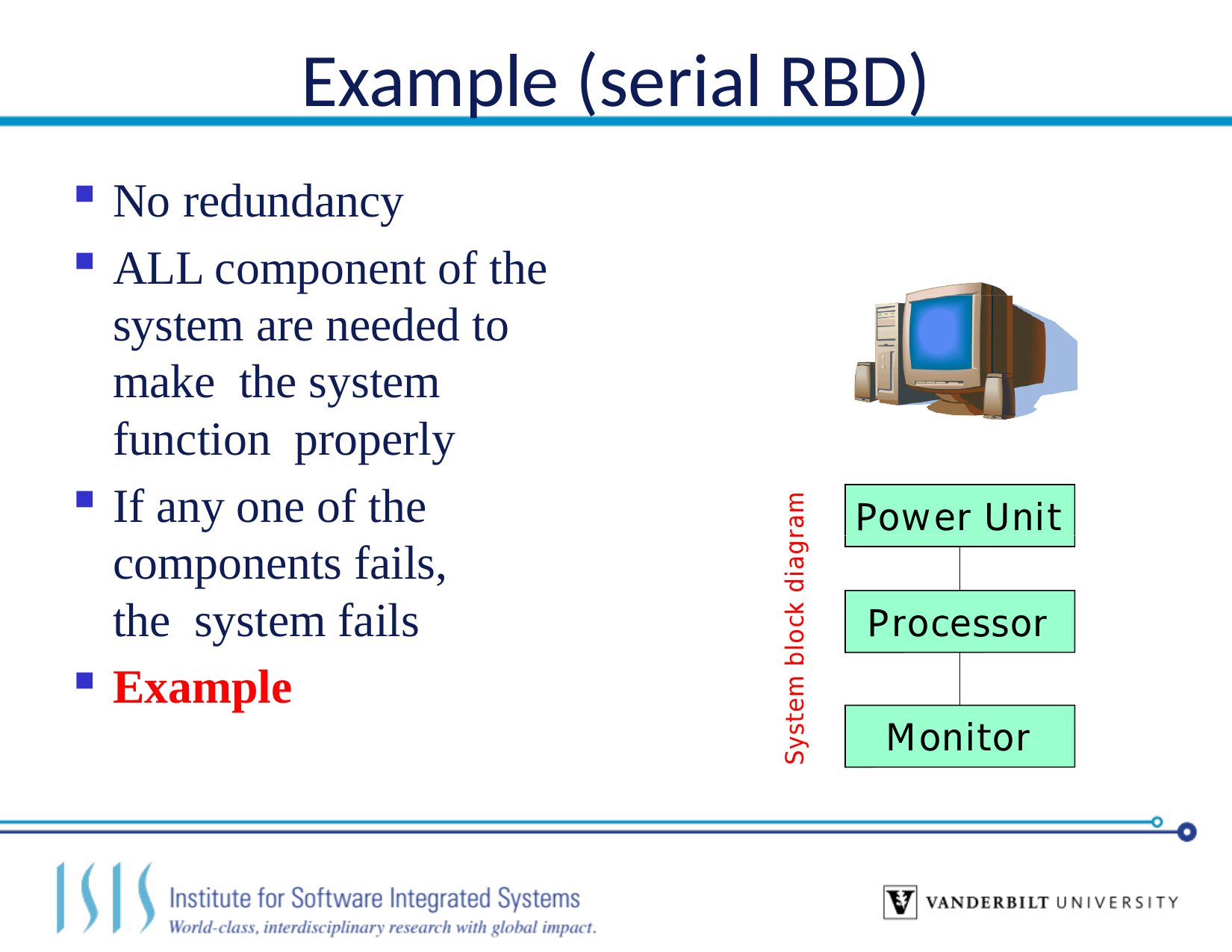

# Example (serial RBD)
No redundancy
ALL component of the  system are needed to make  the system function  properly
If any one of the  components fails, the  system fails
Example

System block diagram
Power Unit

Processor

Monitor